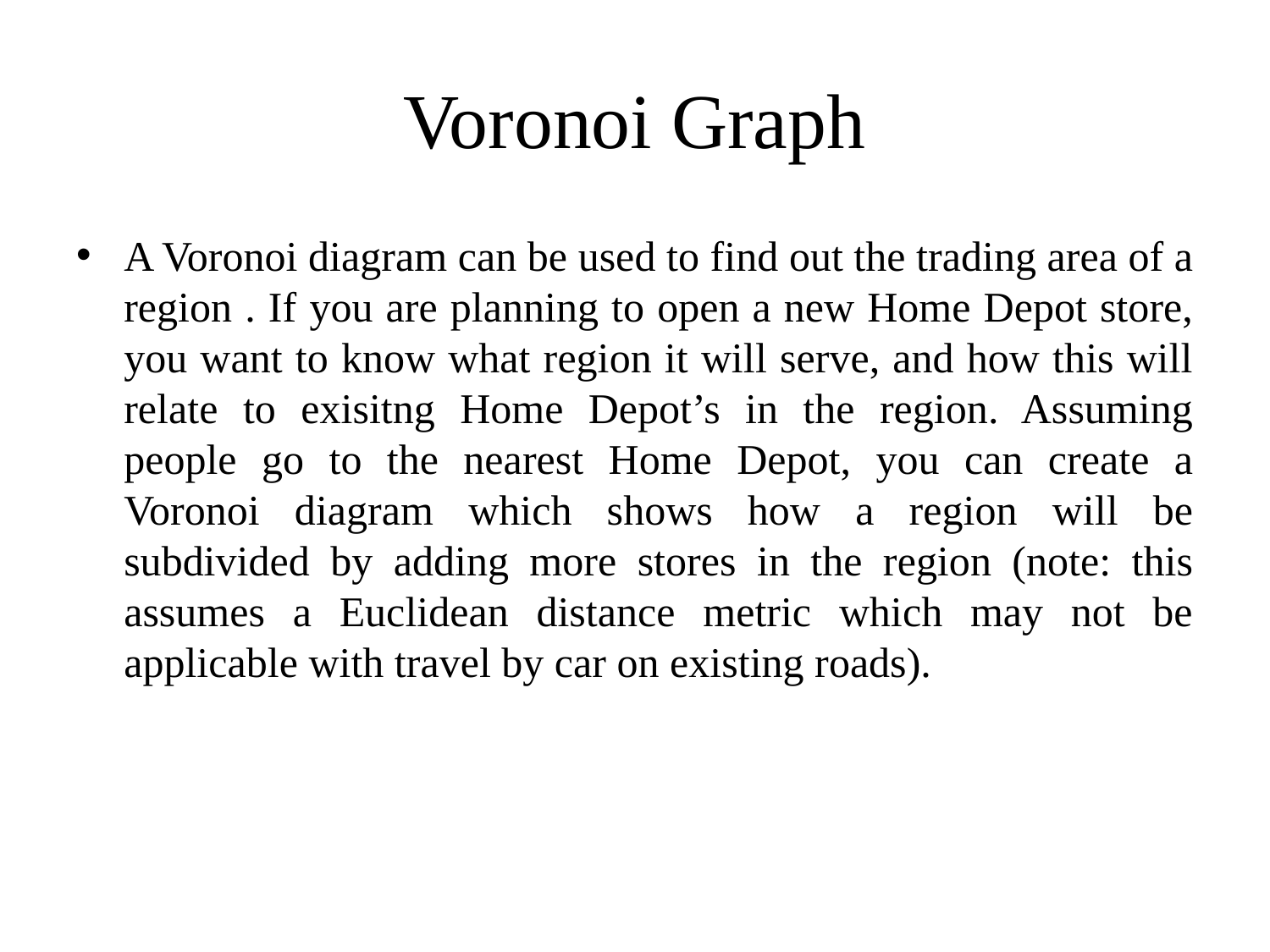

# Voronoi Graph
A Voronoi diagram can be used to find out the trading area of a region . If you are planning to open a new Home Depot store, you want to know what region it will serve, and how this will relate to exisitng Home Depot’s in the region. Assuming people go to the nearest Home Depot, you can create a Voronoi diagram which shows how a region will be subdivided by adding more stores in the region (note: this assumes a Euclidean distance metric which may not be applicable with travel by car on existing roads).